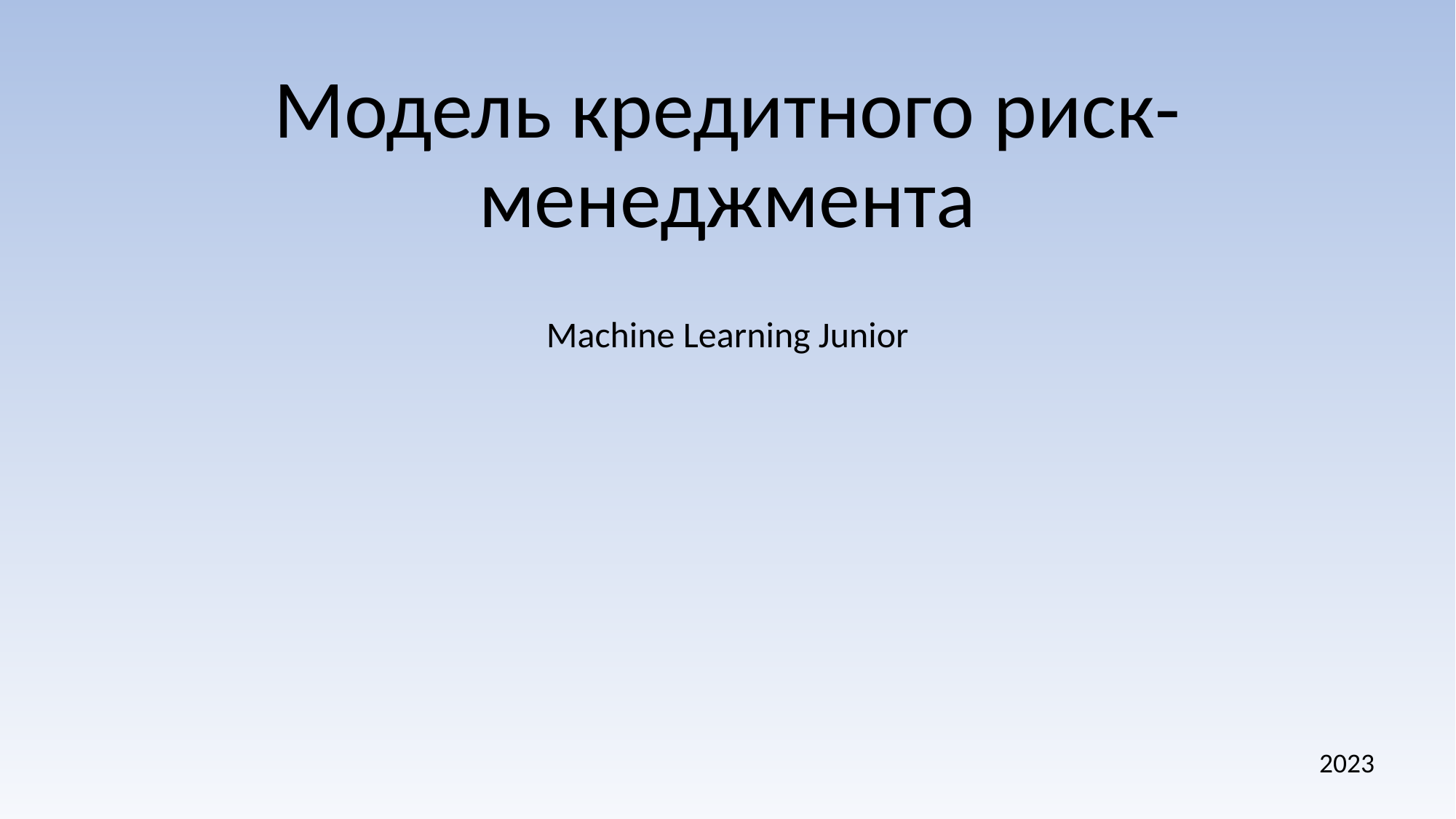

# Модель кредитного риск-менеджмента
Machine Learning Junior
2023